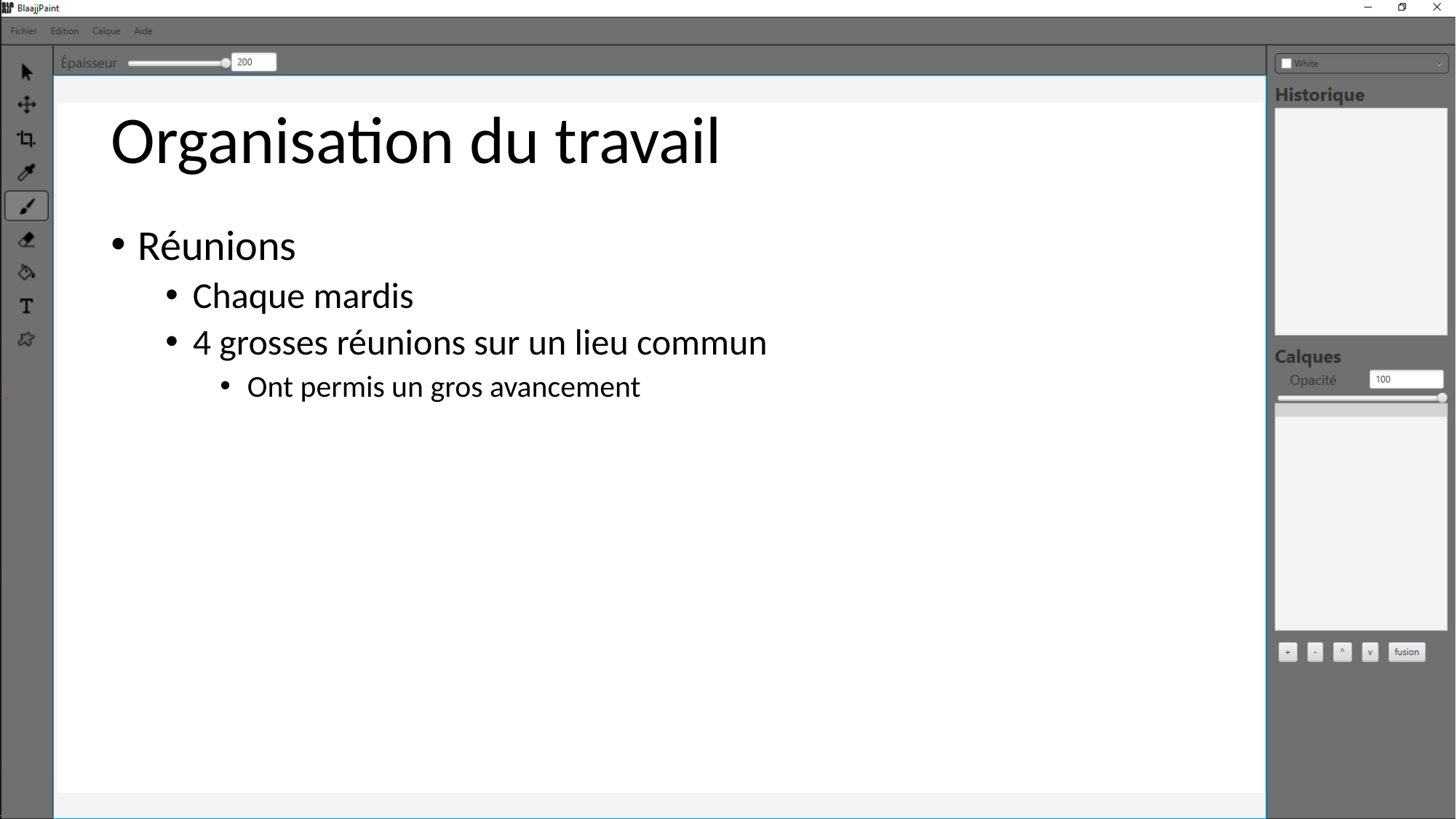

# Organisation du travail
Réunions
Chaque mardis
4 grosses réunions sur un lieu commun
Ont permis un gros avancement